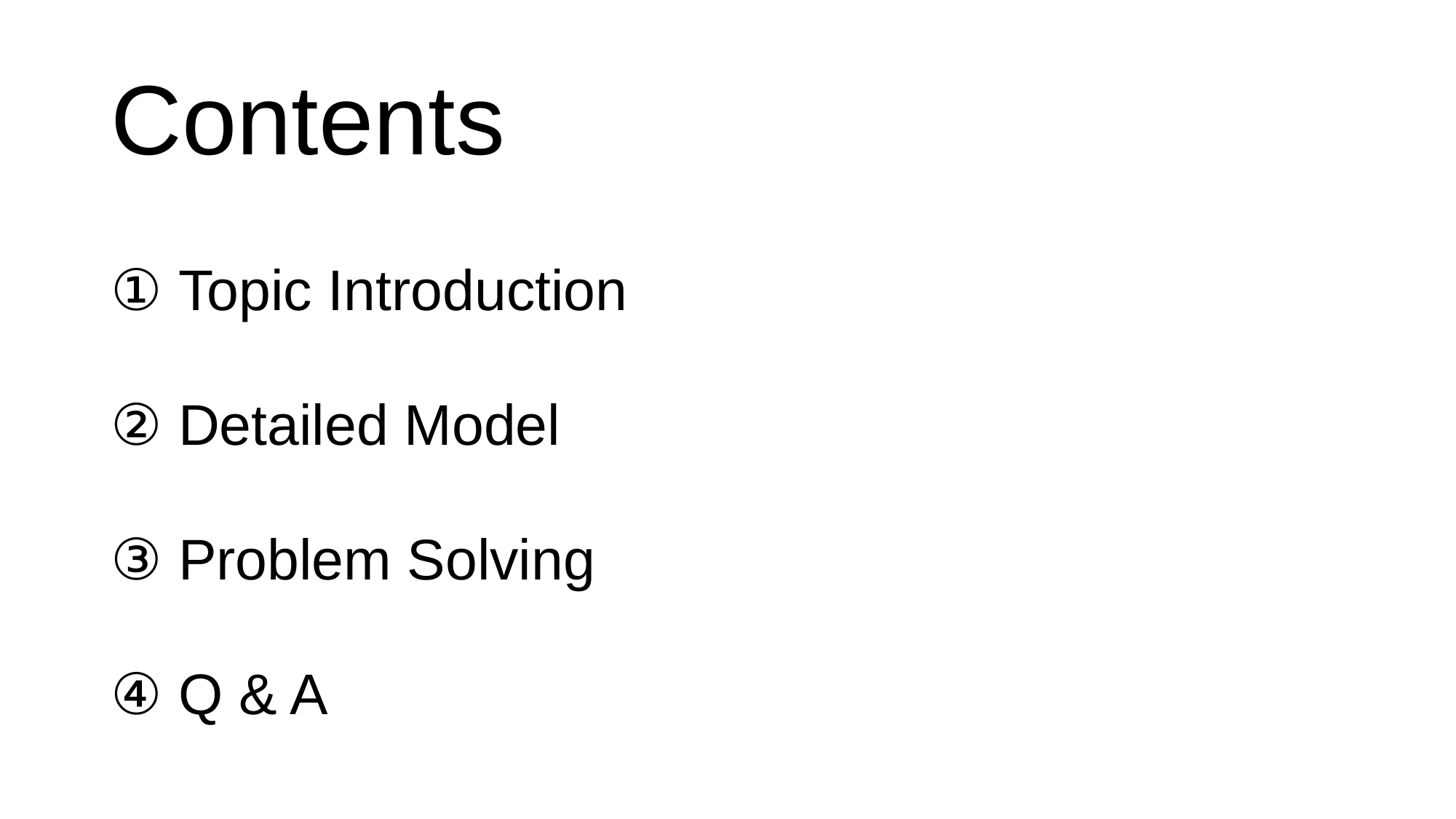

# Contents

① Topic Introduction

② Detailed Model

③ Problem Solving

④ Q & A